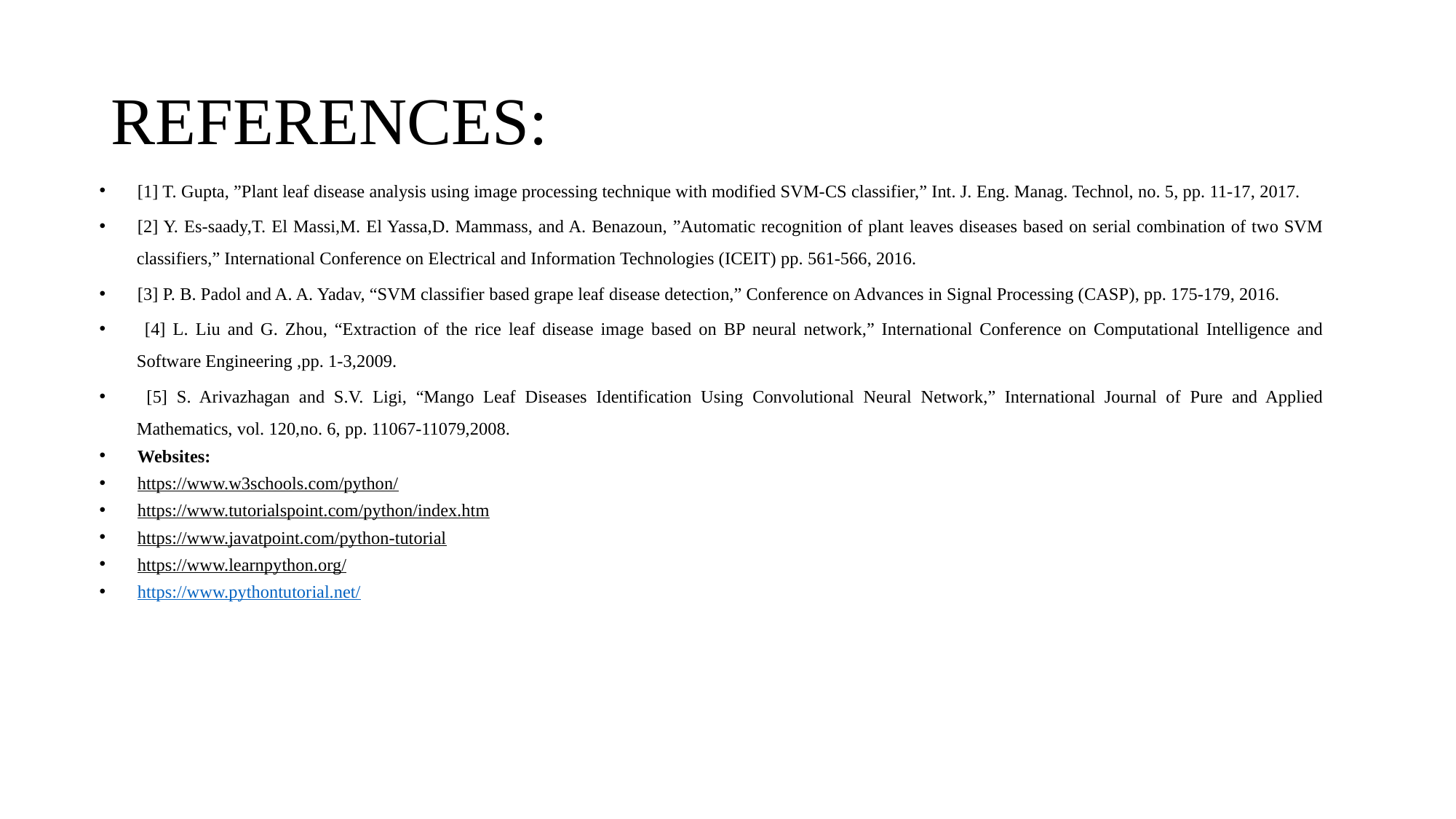

# REFERENCES:
[1] T. Gupta, ”Plant leaf disease analysis using image processing technique with modified SVM-CS classifier,” Int. J. Eng. Manag. Technol, no. 5, pp. 11-17, 2017.
[2] Y. Es-saady,T. El Massi,M. El Yassa,D. Mammass, and A. Benazoun, ”Automatic recognition of plant leaves diseases based on serial combination of two SVM classifiers,” International Conference on Electrical and Information Technologies (ICEIT) pp. 561-566, 2016.
[3] P. B. Padol and A. A. Yadav, “SVM classifier based grape leaf disease detection,” Conference on Advances in Signal Processing (CASP), pp. 175-179, 2016.
 [4] L. Liu and G. Zhou, “Extraction of the rice leaf disease image based on BP neural network,” International Conference on Computational Intelligence and Software Engineering ,pp. 1-3,2009.
 [5] S. Arivazhagan and S.V. Ligi, “Mango Leaf Diseases Identification Using Convolutional Neural Network,” International Journal of Pure and Applied Mathematics, vol. 120,no. 6, pp. 11067-11079,2008.
Websites:
https://www.w3schools.com/python/
https://www.tutorialspoint.com/python/index.htm
https://www.javatpoint.com/python-tutorial
https://www.learnpython.org/
https://www.pythontutorial.net/